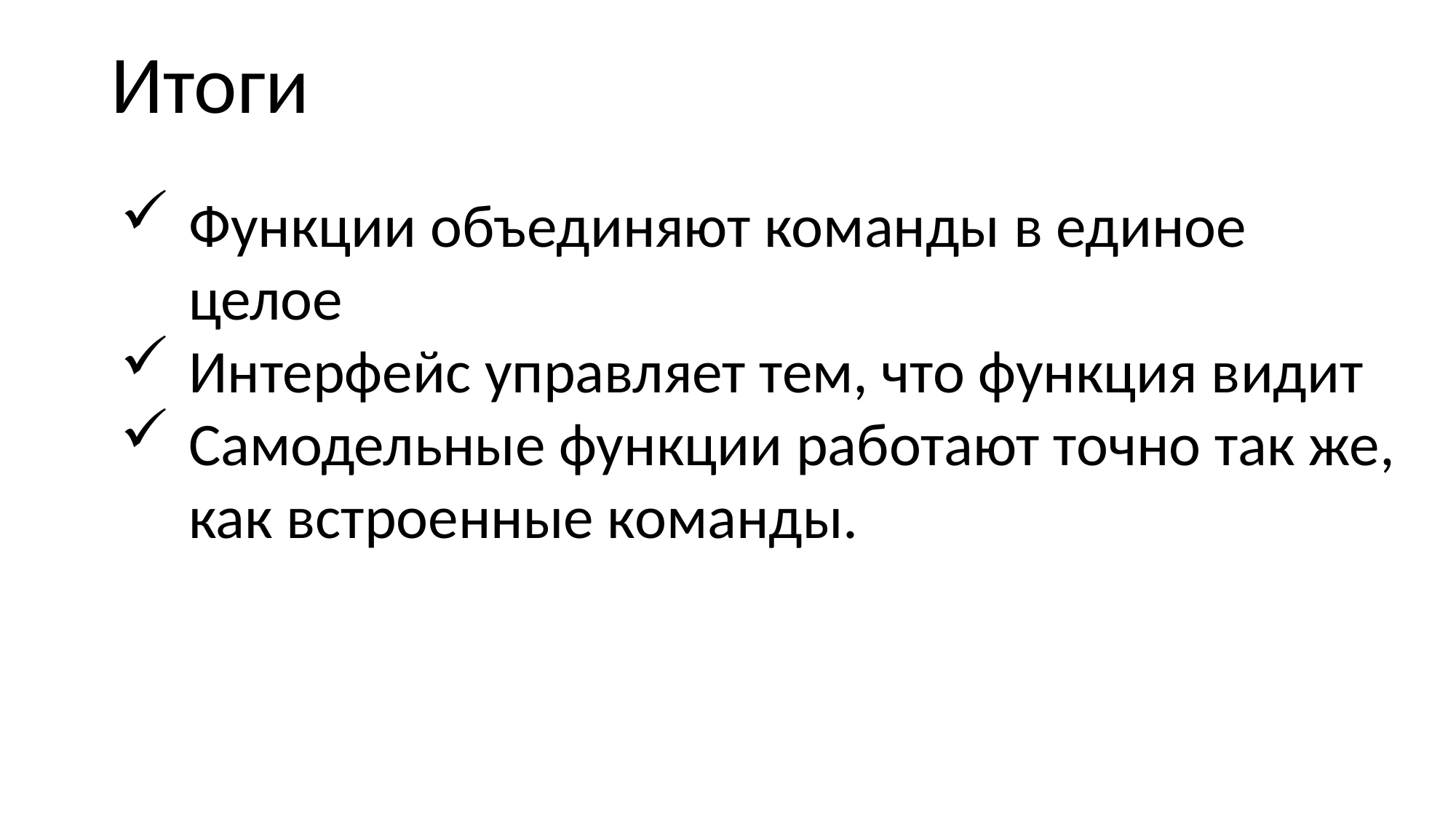

# Итоги
Функции объединяют команды в единое целое
Интерфейс управляет тем, что функция видит
Самодельные функции работают точно так же, как встроенные команды.